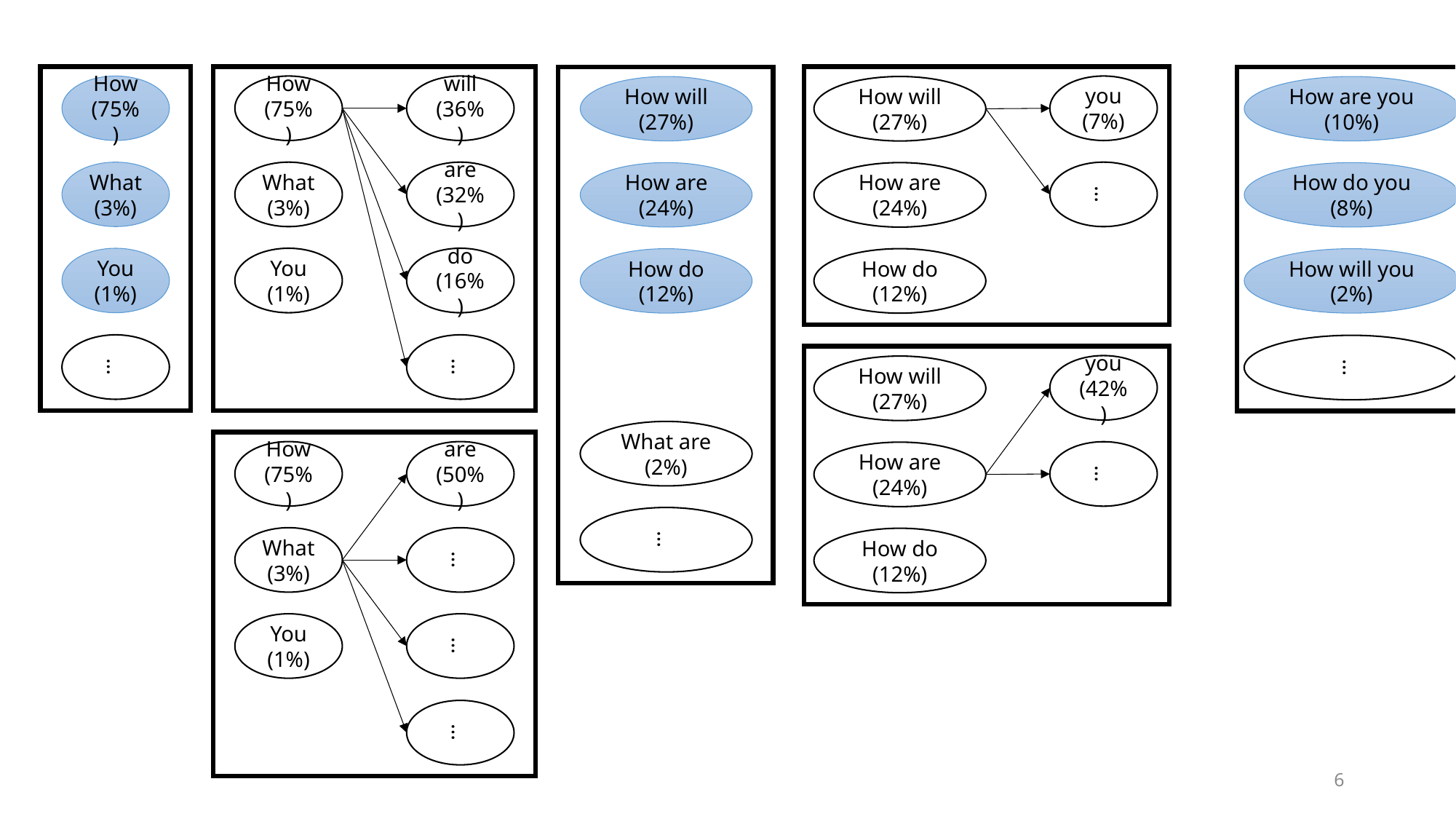

How
(75%)
How
(75%)
will
(36%)
you
(7%)
How do you do
(7%)
How will
(27%)
How will
(27%)
How are you
(10%)
What
(3%)
What
(3%)
are
(32%)
…
How are
(24%)
How are
(24%)
How do you
(8%)
How are you <eos>
(6%)
You
(1%)
You
(1%)
do
(16%)
How do
(12%)
How do
(12%)
How will you
(2%)
How are you doing
(3%)
…
…
…
…

you
(42%)
How will
(27%)
What are
(2%)

How
(75%)
are
(50%)
…
How are
(24%)
…
What
(3%)
…
How do
(12%)
You
(1%)
…
…
6